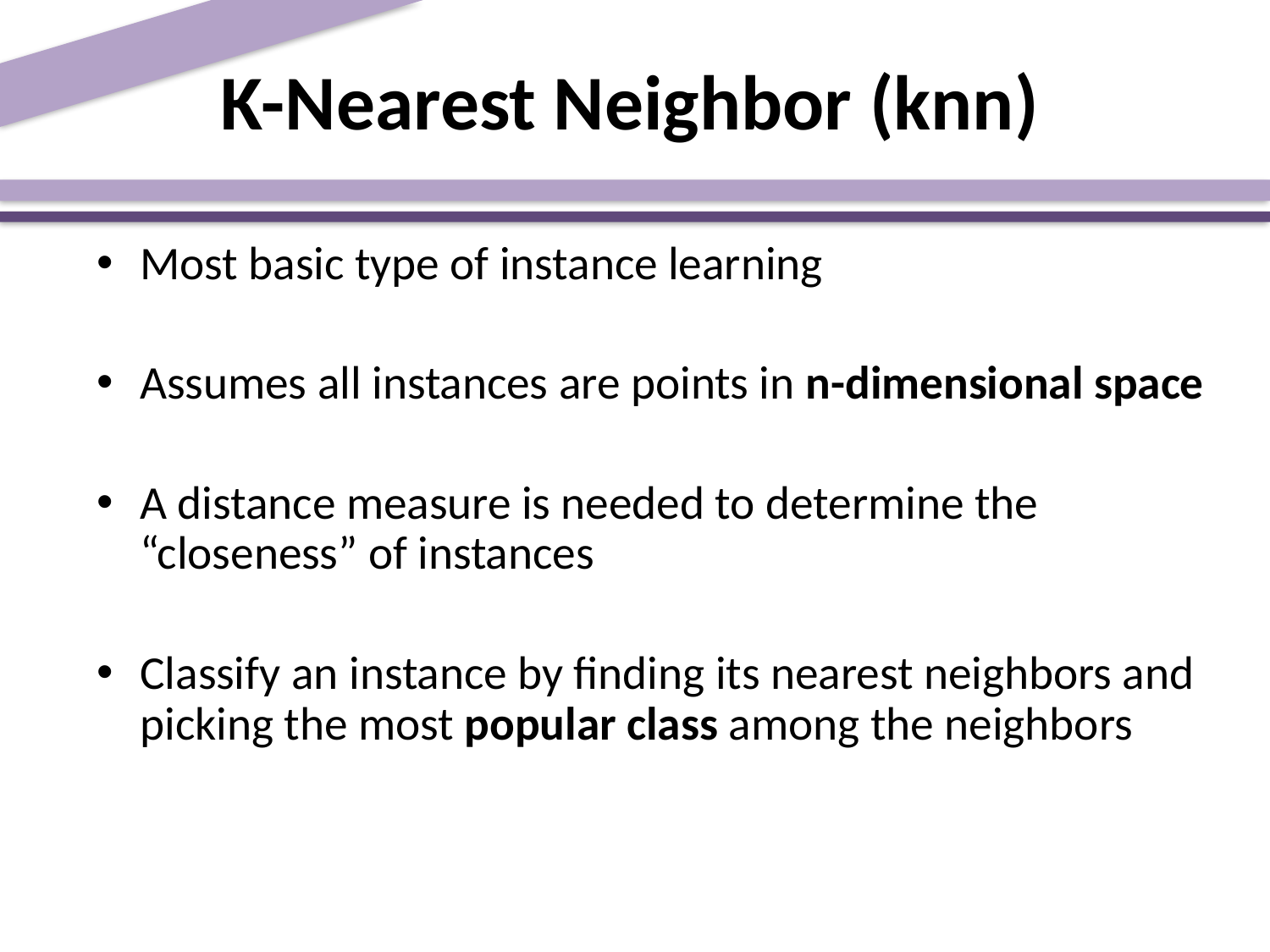

# K-Nearest Neighbor (knn)

Most basic type of instance learning

Assumes all instances are points in n-dimensional space

A distance measure is needed to determine the “closeness” of instances

Classify an instance by finding its nearest neighbors and picking the most popular class among the neighbors